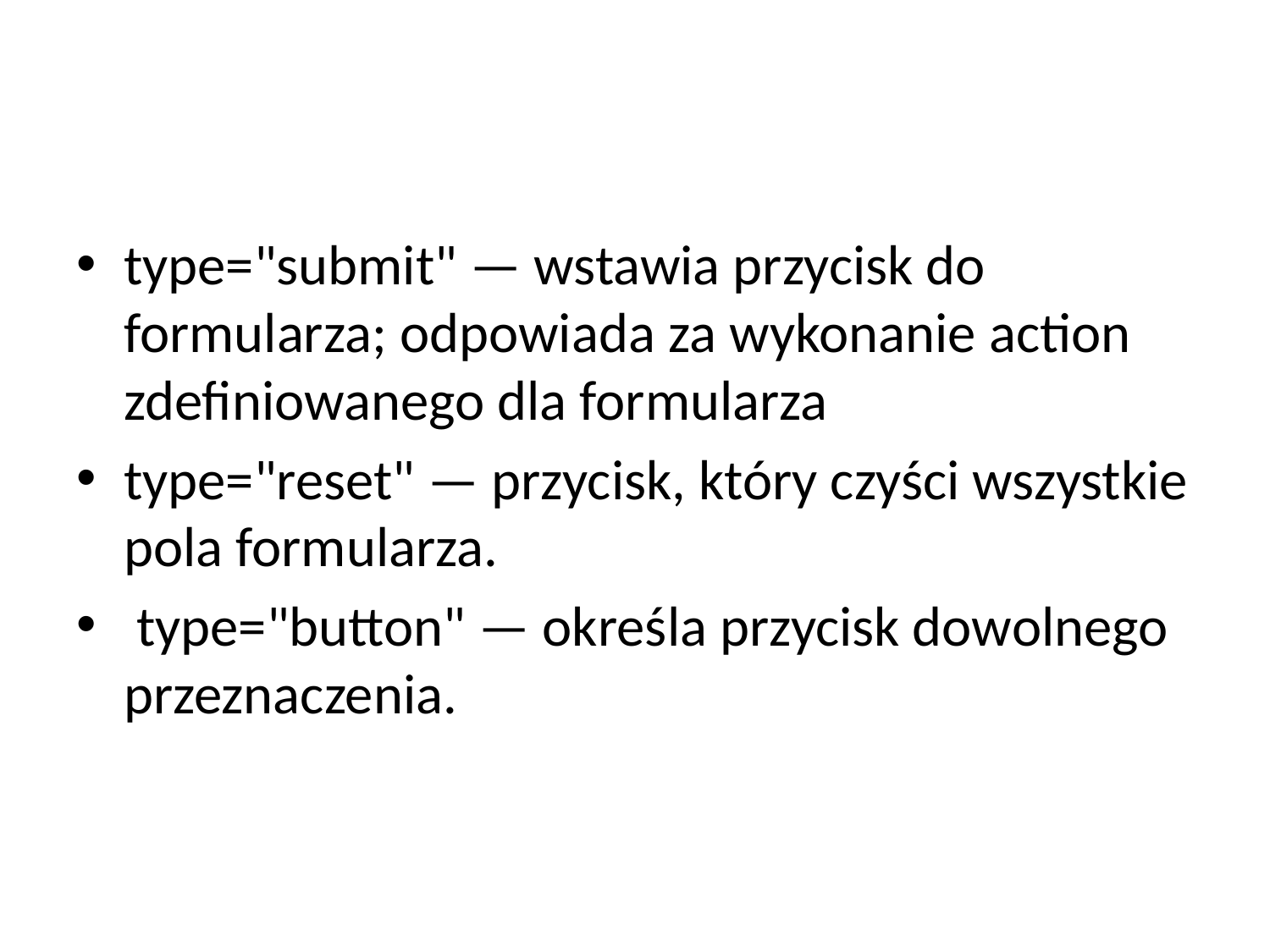

#
type="submit" — wstawia przycisk do formularza; odpowiada za wykonanie action zdefiniowanego dla formularza
type="reset" — przycisk, który czyści wszystkie pola formularza.
 type="button" — określa przycisk dowolnego przeznaczenia.